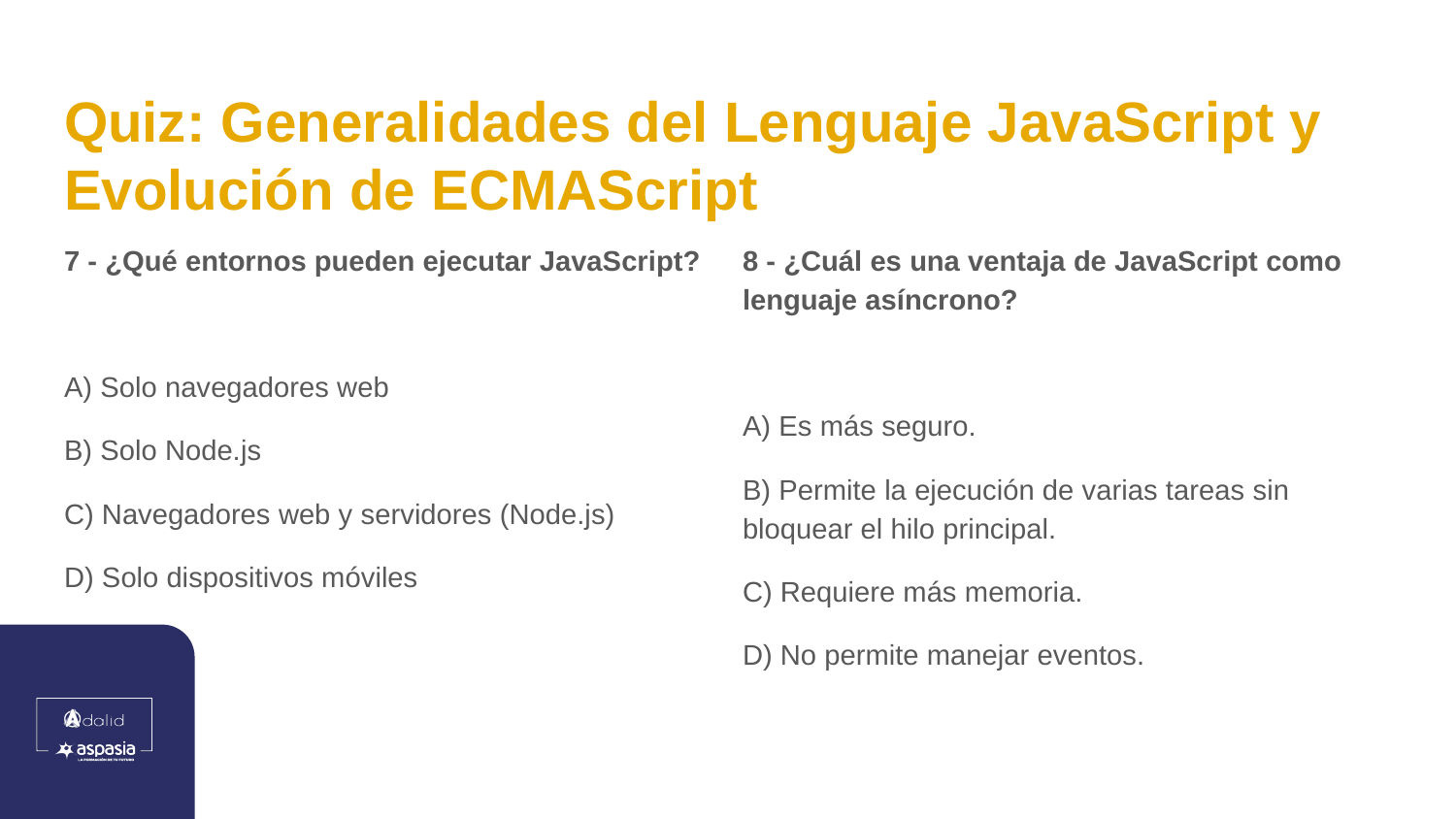

# Quiz: Generalidades del Lenguaje JavaScript y Evolución de ECMAScript

7 - ¿Qué entornos pueden ejecutar JavaScript?

A) Solo navegadores web
B) Solo Node.js
C) Navegadores web y servidores (Node.js)
D) Solo dispositivos móviles
8 - ¿Cuál es una ventaja de JavaScript como lenguaje asíncrono?

A) Es más seguro.
B) Permite la ejecución de varias tareas sin bloquear el hilo principal.
C) Requiere más memoria.
D) No permite manejar eventos.